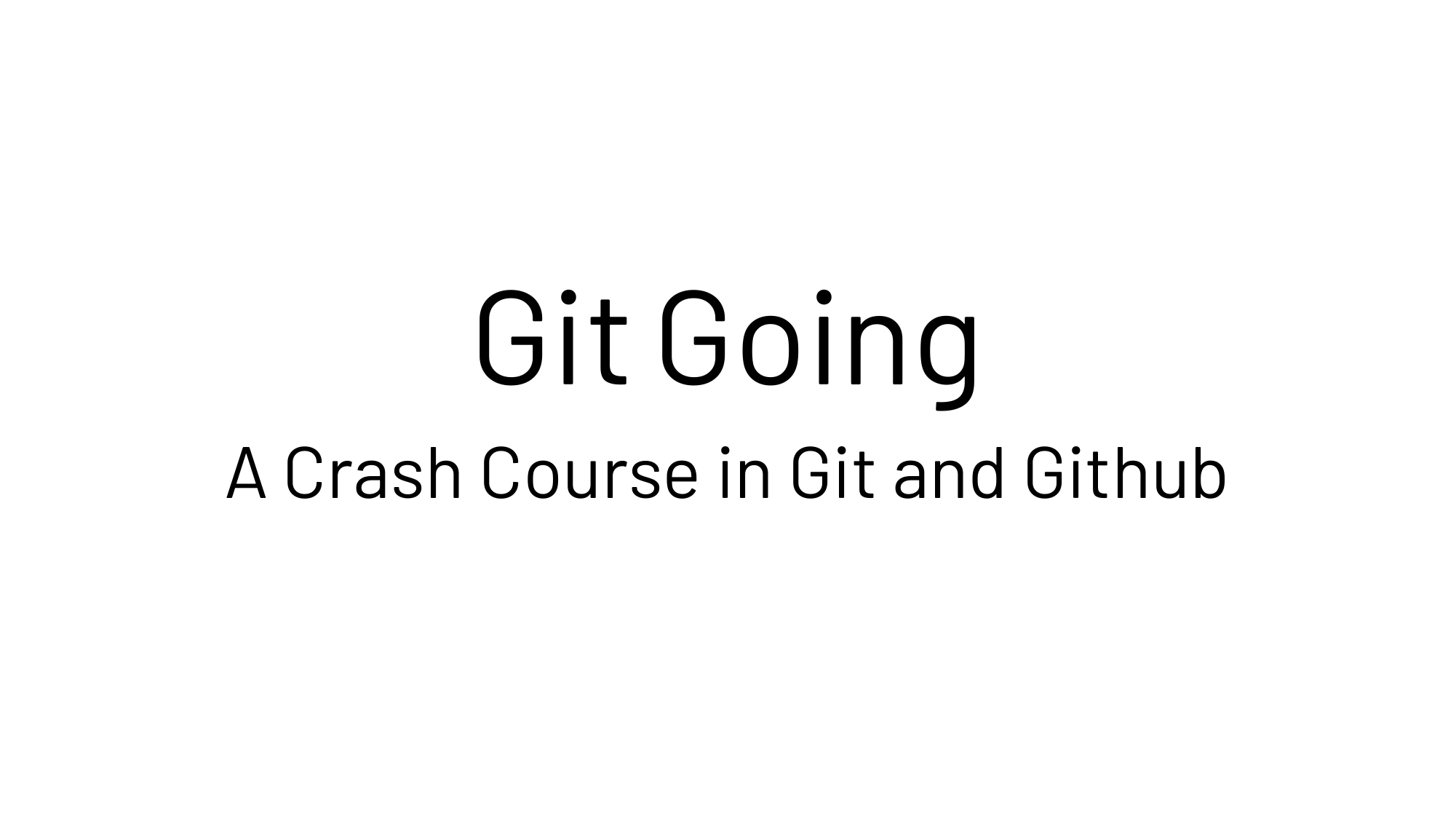

# Git Going
A Crash Course in Git and Github